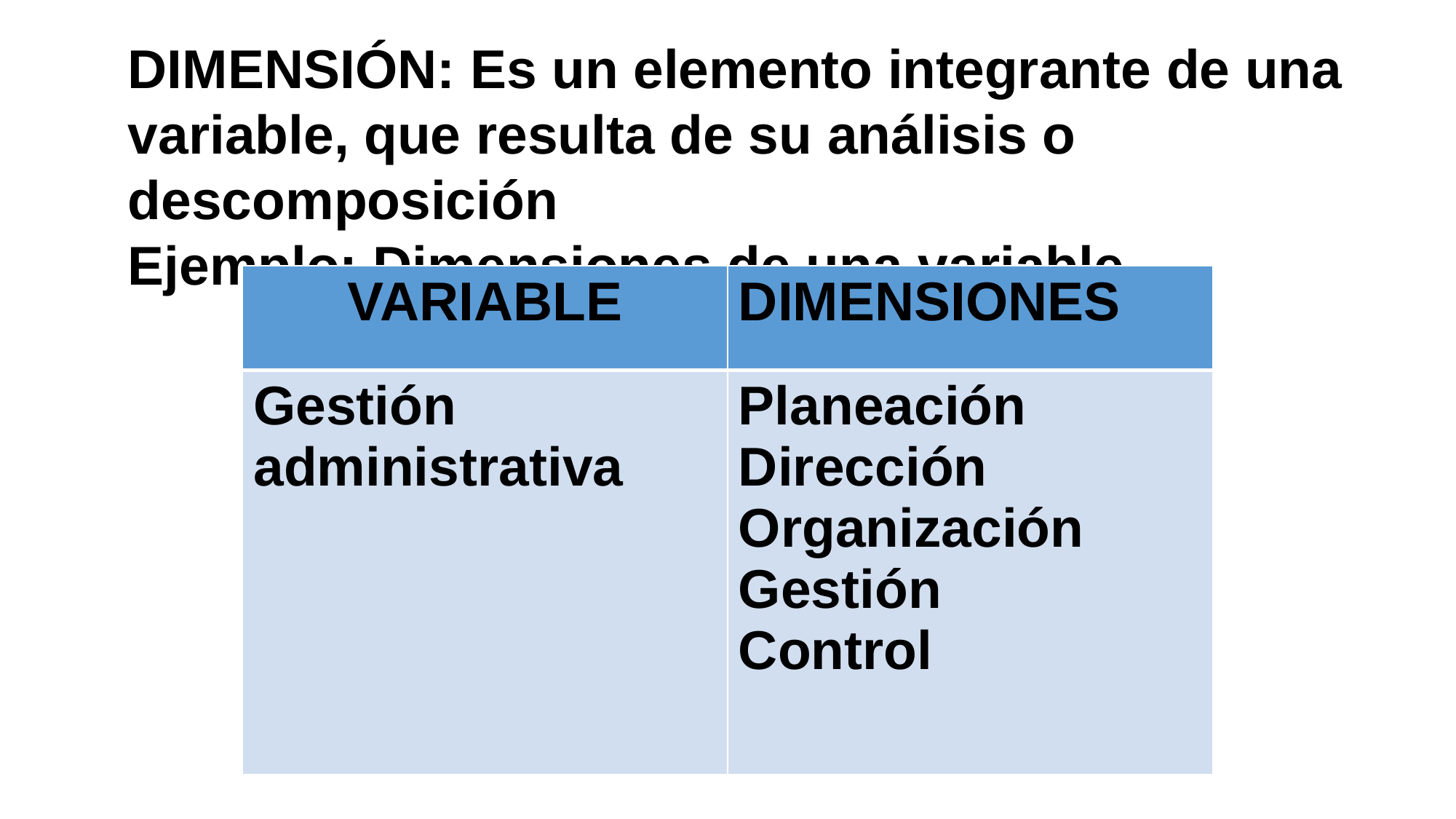

DIMENSIÓN: Es un elemento integrante de una variable, que resulta de su análisis o descomposición
Ejemplo: Dimensiones de una variable

| VARIABLE | DIMENSIONES |
| --- | --- |
| Gestión administrativa | Planeación Dirección Organización Gestión Control |